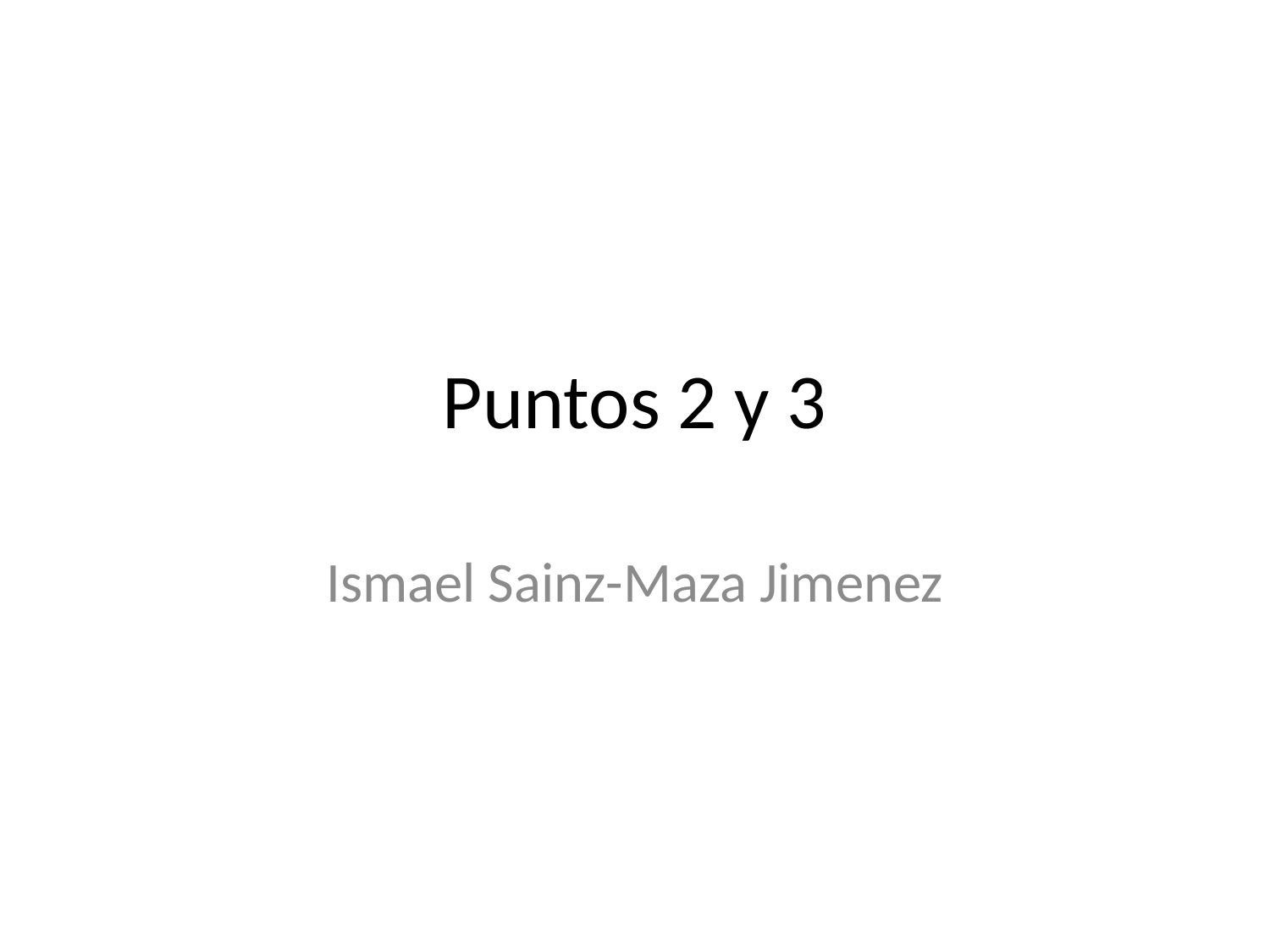

# Puntos 2 y 3
Ismael Sainz-Maza Jimenez